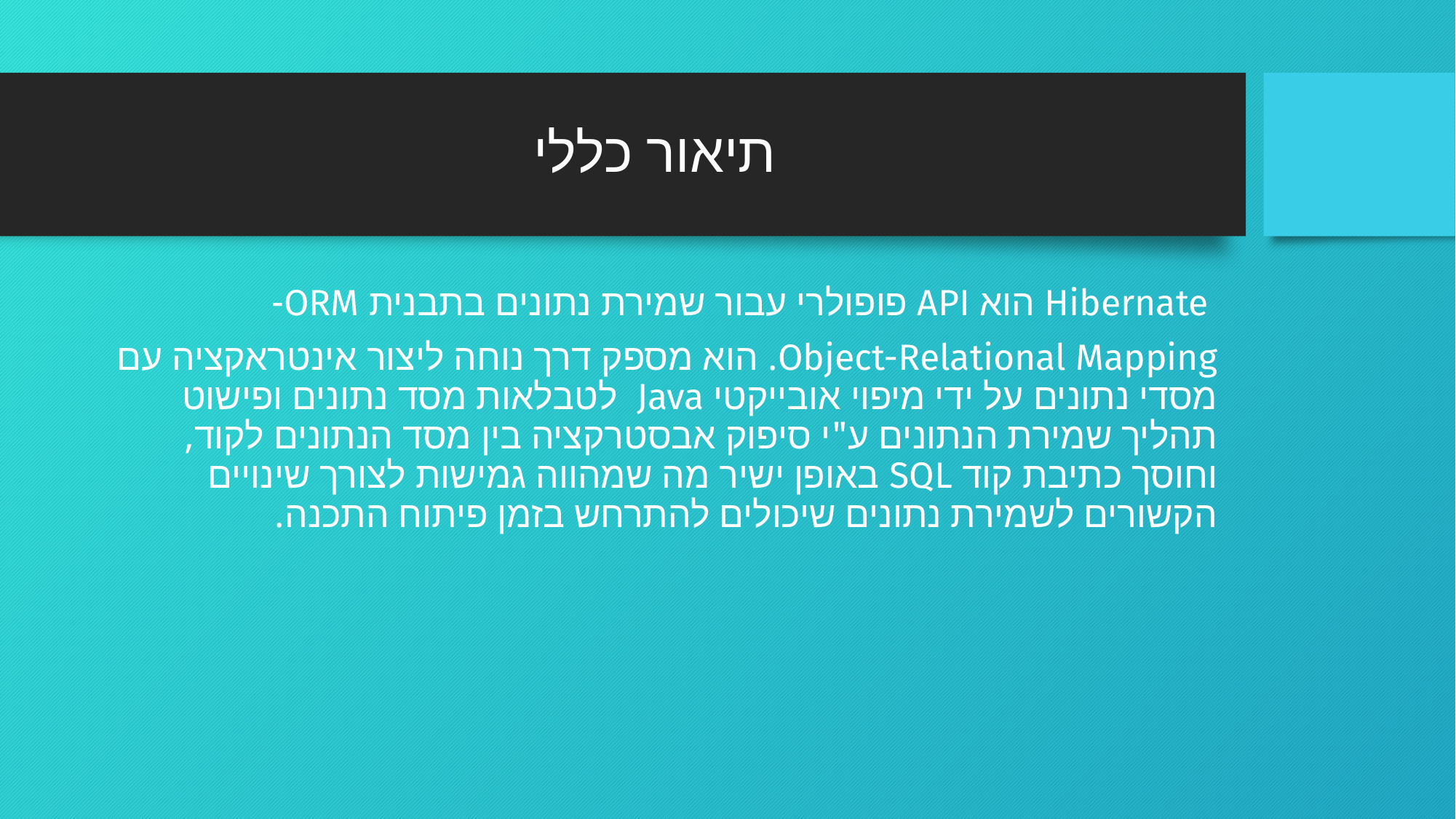

# תיאור כללי
 Hibernate הוא API פופולרי עבור שמירת נתונים בתבנית ORM-
Object-Relational Mapping. הוא מספק דרך נוחה ליצור אינטראקציה עם מסדי נתונים על ידי מיפוי אובייקטי Java  לטבלאות מסד נתונים ופישוט תהליך שמירת הנתונים ע"י סיפוק אבסטרקציה בין מסד הנתונים לקוד, וחוסך כתיבת קוד SQL באופן ישיר מה שמהווה גמישות לצורך שינויים הקשורים לשמירת נתונים שיכולים להתרחש בזמן פיתוח התכנה.